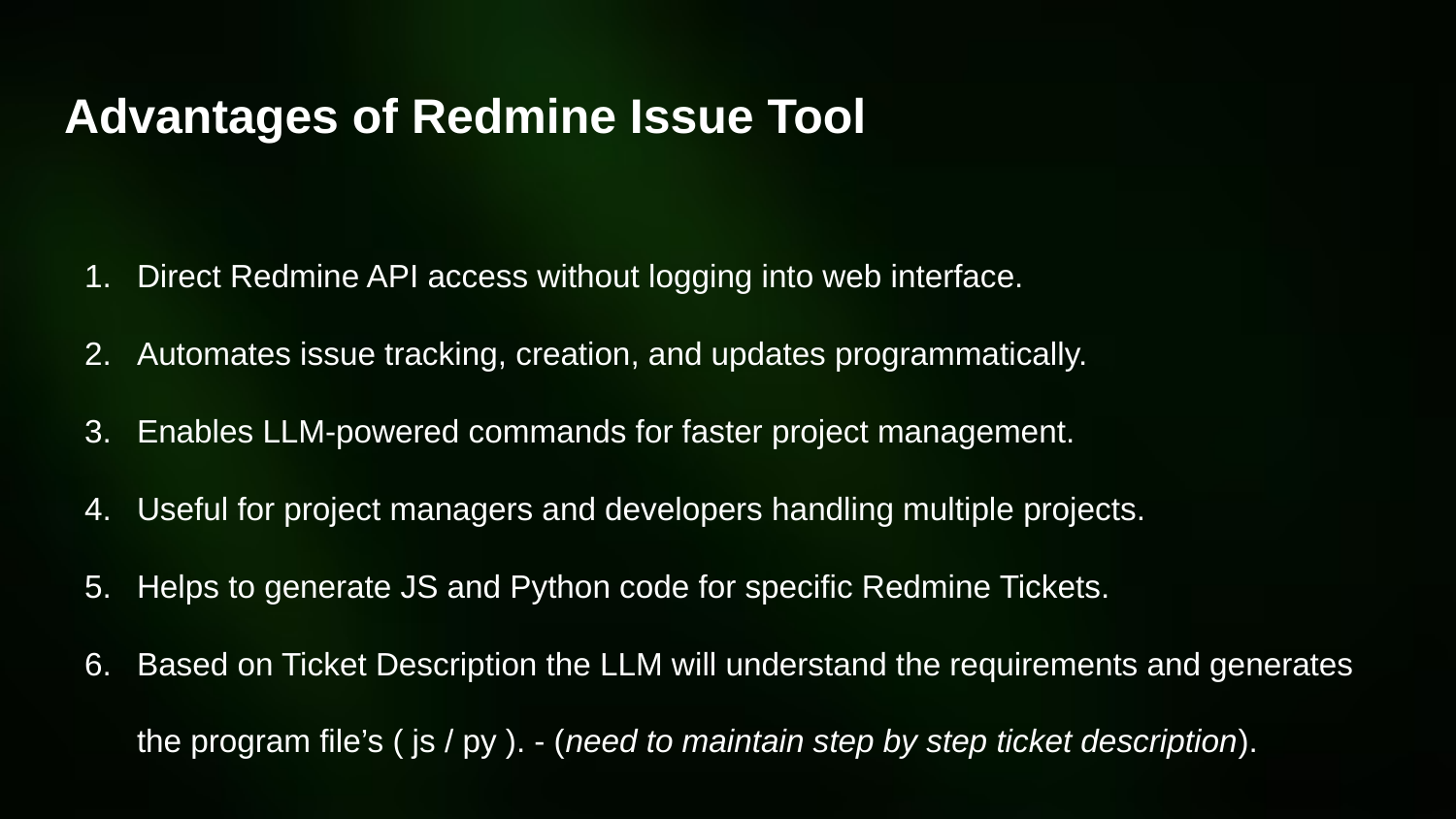

# Advantages of Redmine Issue Tool
Direct Redmine API access without logging into web interface.
Automates issue tracking, creation, and updates programmatically.
Enables LLM-powered commands for faster project management.
Useful for project managers and developers handling multiple projects.
Helps to generate JS and Python code for specific Redmine Tickets.
Based on Ticket Description the LLM will understand the requirements and generates   the program file’s ( js / py ). - (need to maintain step by step ticket description).